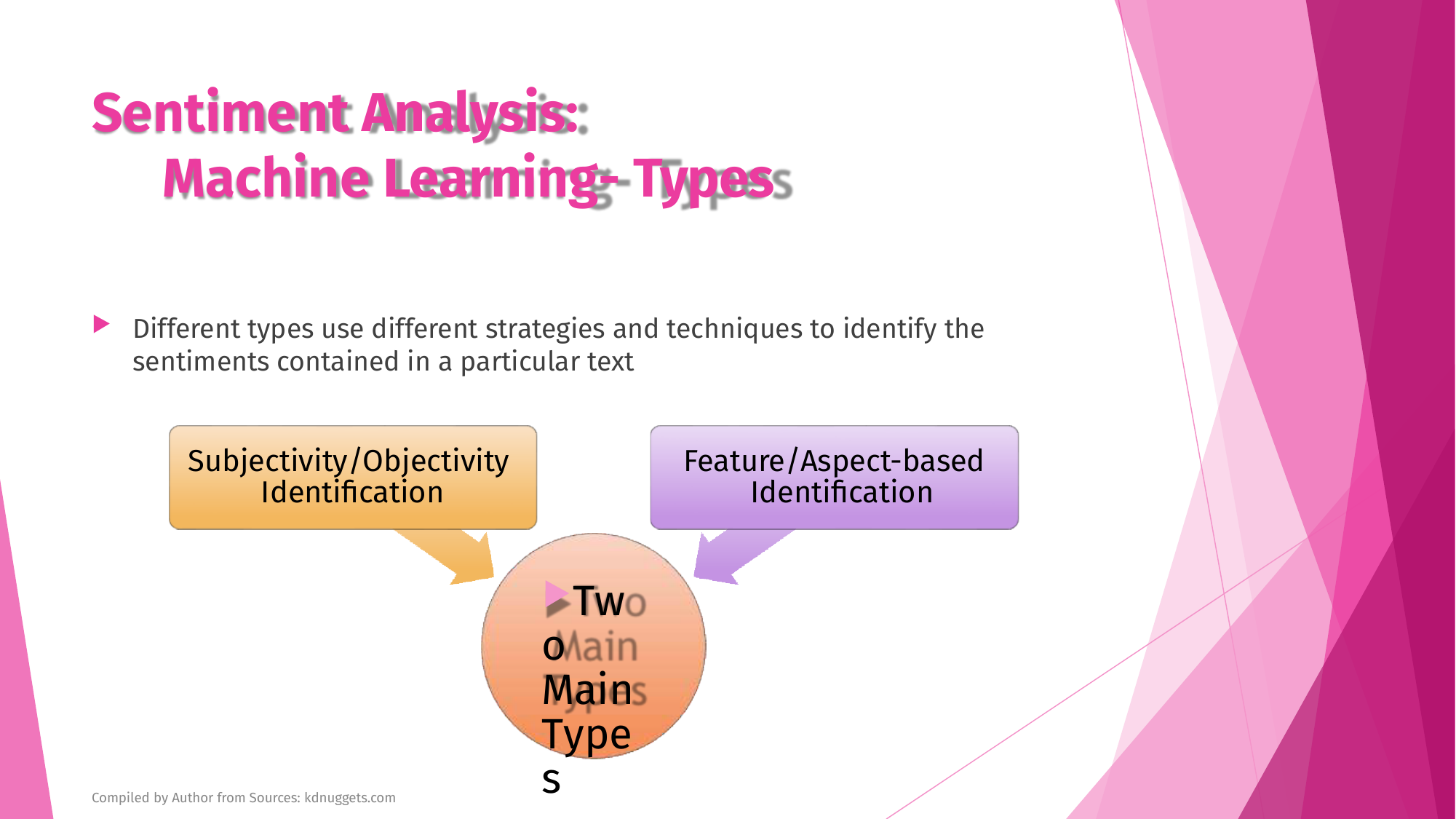

# Sentiment Analysis:  Machine Learning- Types

Different types use different strategies and techniques to identify the
sentiments contained in a particular text

Subjectivity/Objectivity  Identification
Feature/Aspect-based  Identification

Two  Main  Types

Compiled by Author from Sources: kdnuggets.com